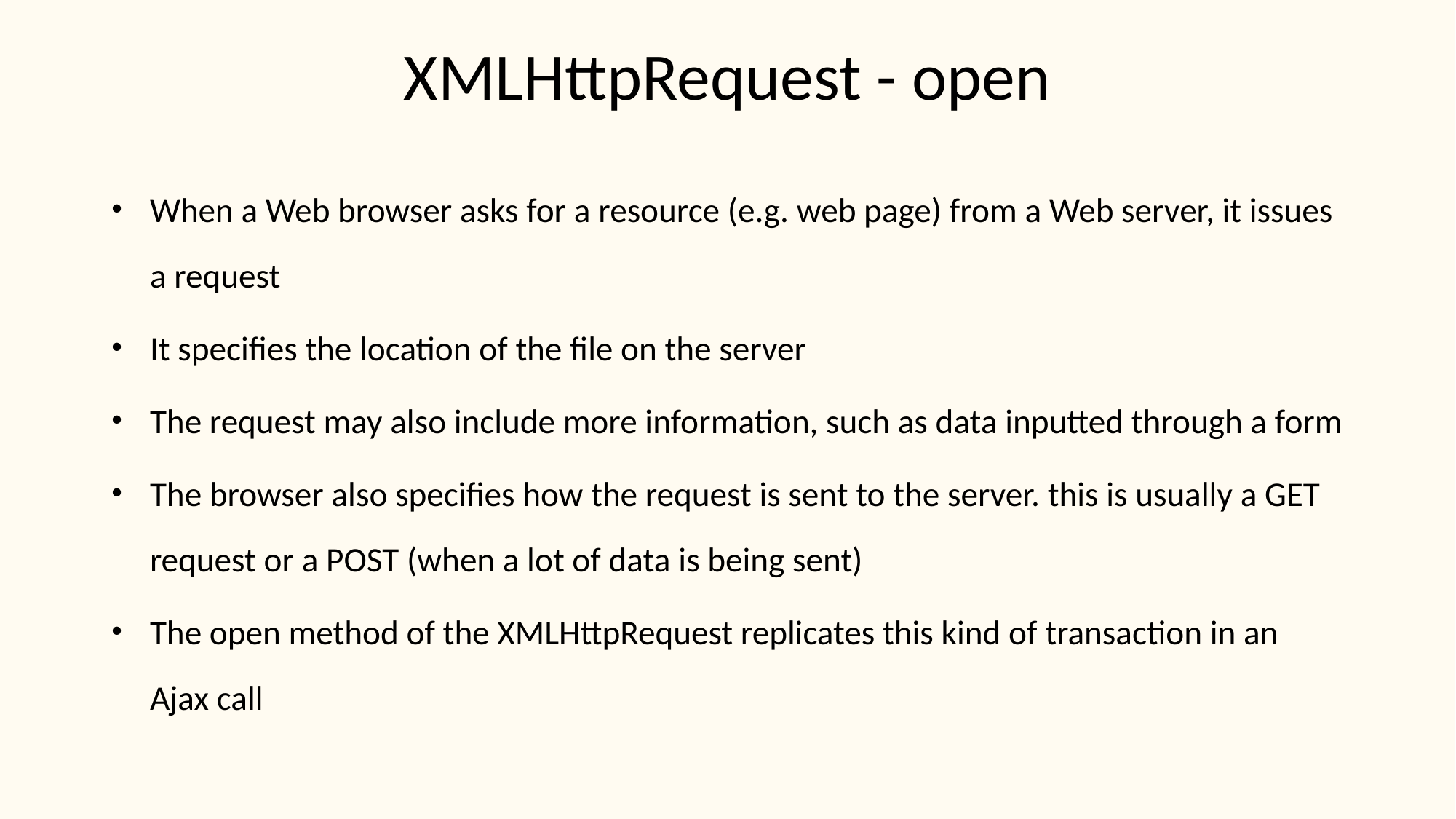

# XMLHttpRequest - open
When a Web browser asks for a resource (e.g. web page) from a Web server, it issues a request
It specifies the location of the file on the server
The request may also include more information, such as data inputted through a form
The browser also specifies how the request is sent to the server. this is usually a GET request or a POST (when a lot of data is being sent)
The open method of the XMLHttpRequest replicates this kind of transaction in an Ajax call